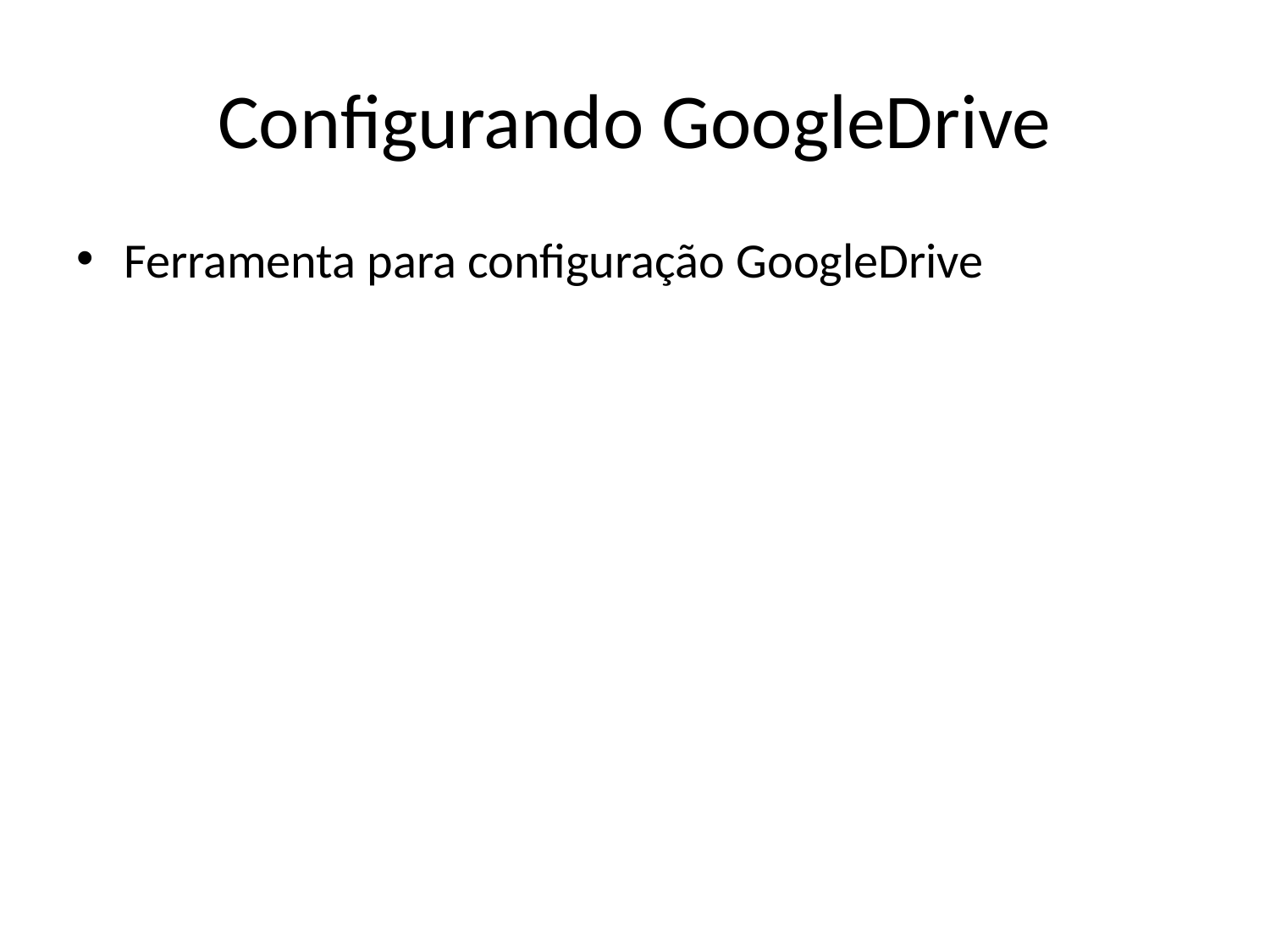

# Configurando GoogleDrive
Ferramenta para configuração GoogleDrive